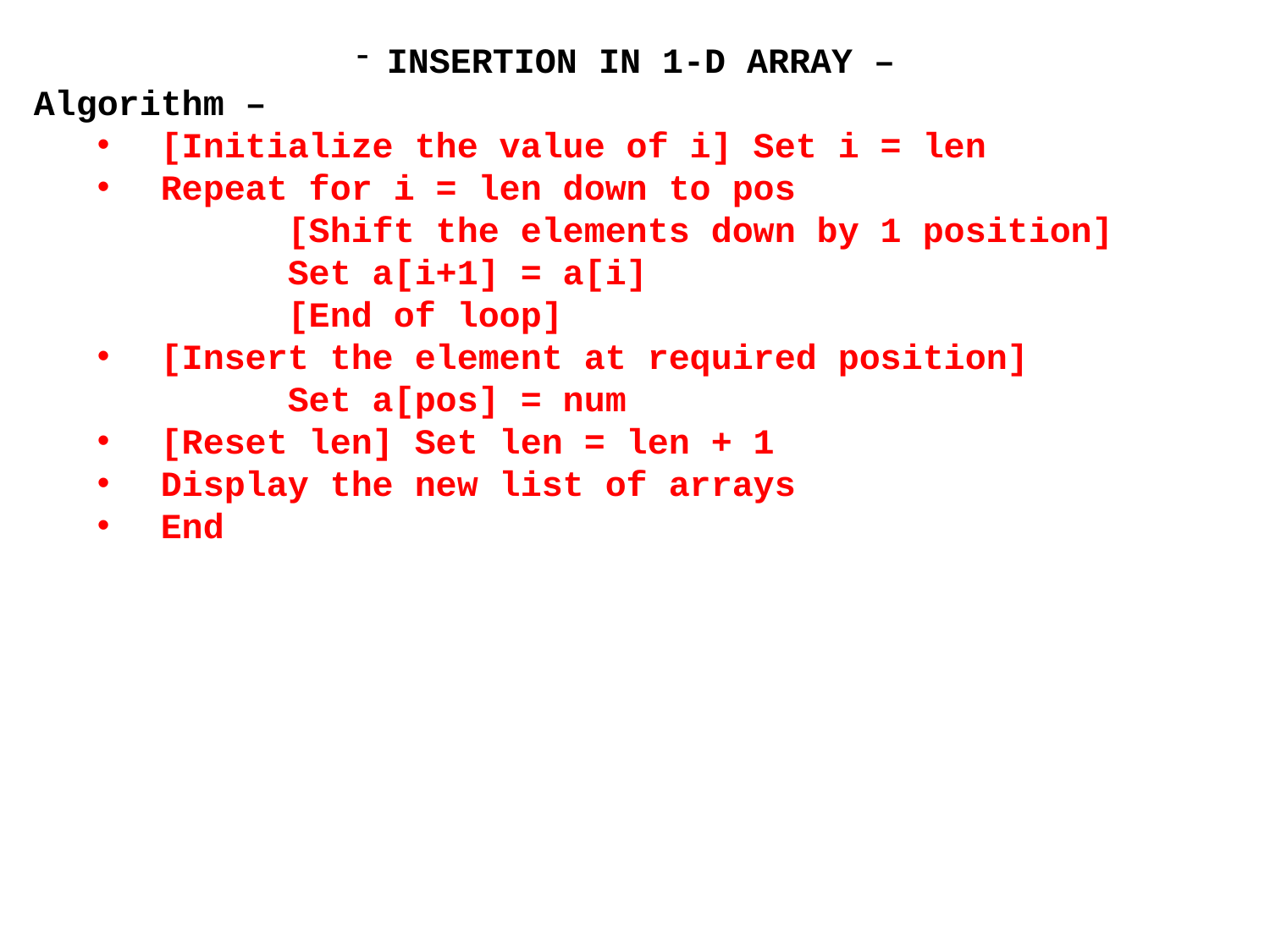

INSERTION IN 1-D ARRAY –
Algorithm –
[Initialize the value of i] Set i = len
Repeat for i = len down to pos
		[Shift the elements down by 1 position]
		Set a[i+1] = a[i]
		[End of loop]
[Insert the element at required position]
	Set a[pos] = num
[Reset len] Set len = len + 1
Display the new list of arrays
End